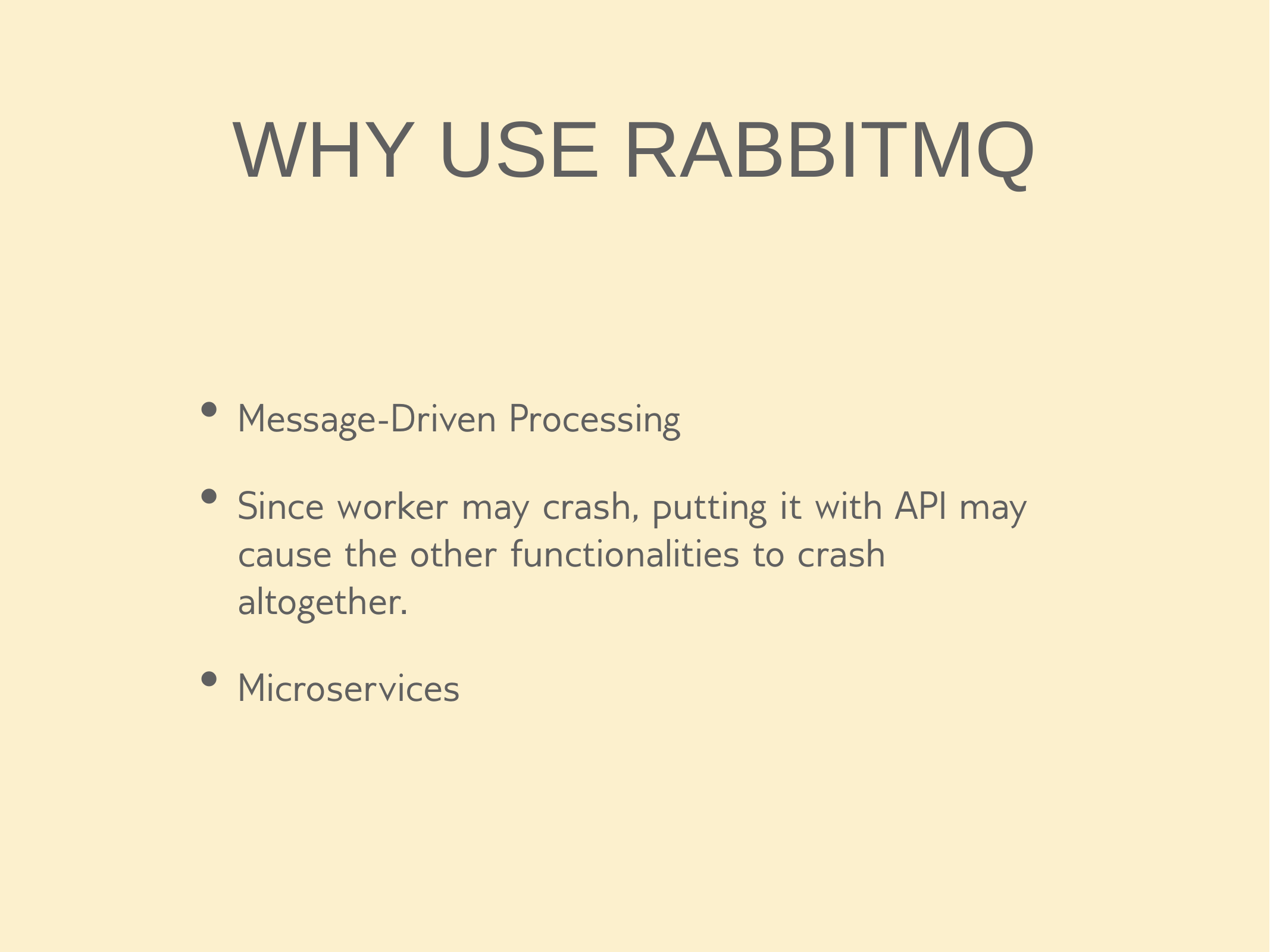

why use rabbitmq
Message-Driven Processing
Since worker may crash, putting it with API may cause the other functionalities to crash altogether.
Microservices